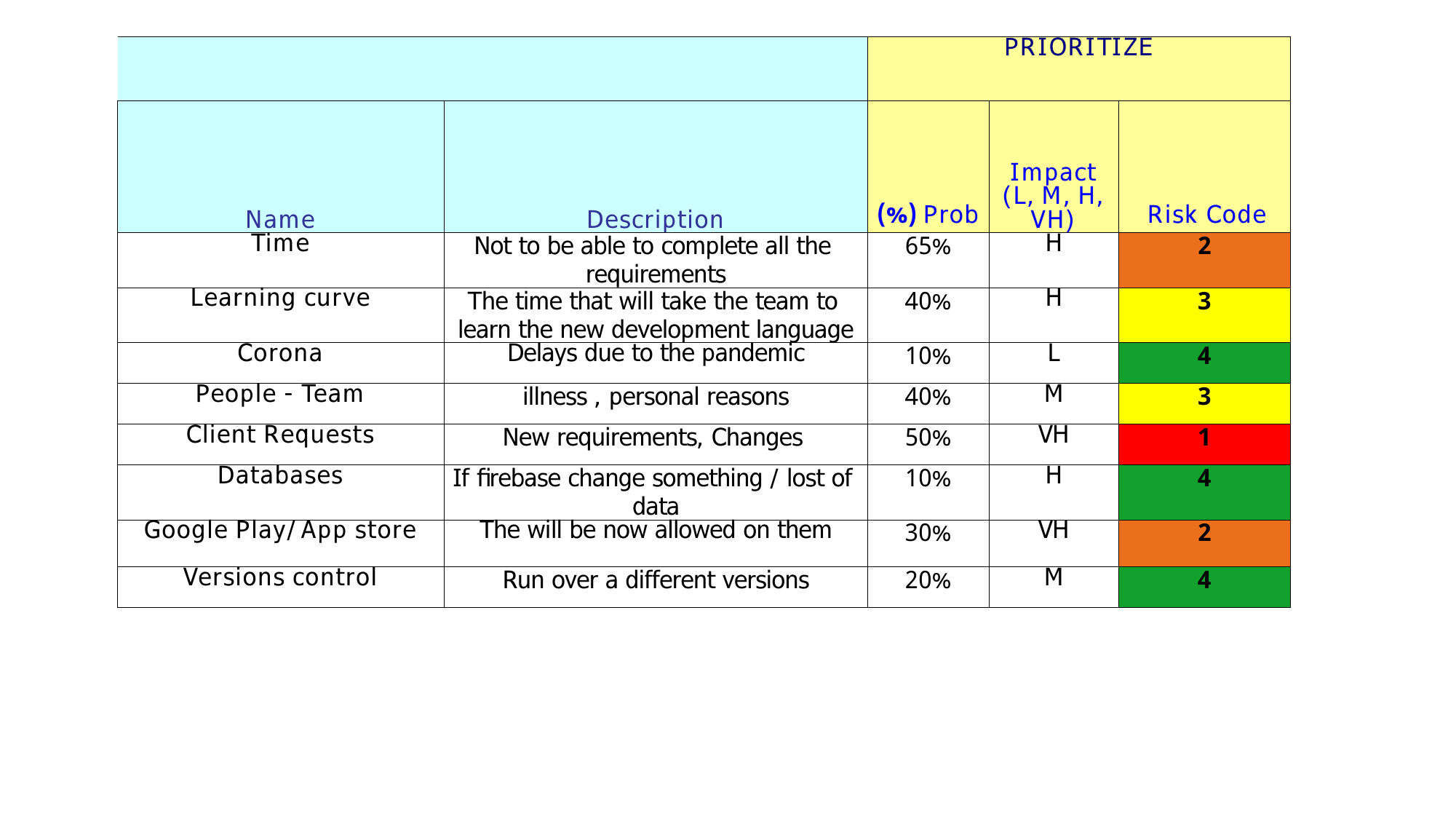

|  |  | PRIORITIZE |  |  |
| --- | --- | --- | --- | --- |
| Name | Description | Prob (%) | Impact (L, M, H, VH) | Risk Code |
| Time | Not to be able to complete all the requirements | 65% | H | 2 |
| Learning curve | The time that will take the team to learn the new development language | 40% | H | 3 |
| Corona | Delays due to the pandemic | 10% | L | 4 |
| People - Team | illness , personal reasons | 40% | M | 3 |
| Client Requests | New requirements, Changes | 50% | VH | 1 |
| Databases | If firebase change something / lost of data | 10% | H | 4 |
| Google Play/App store | The will be now allowed on them | 30% | VH | 2 |
| Versions control | Run over a different versions | 20% | M | 4 |